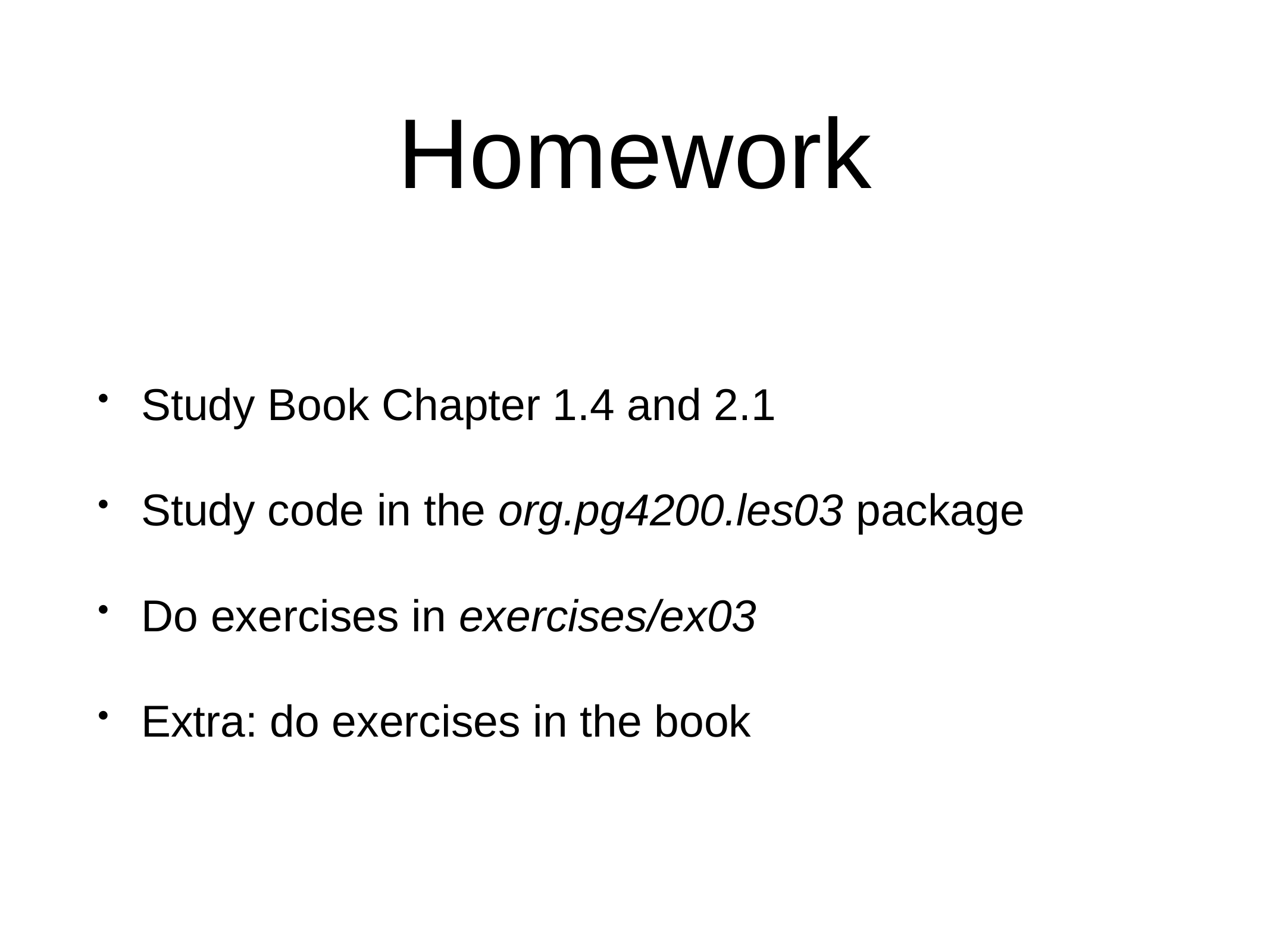

# Homework
Study Book Chapter 1.4 and 2.1
Study code in the org.pg4200.les03 package
Do exercises in exercises/ex03
Extra: do exercises in the book